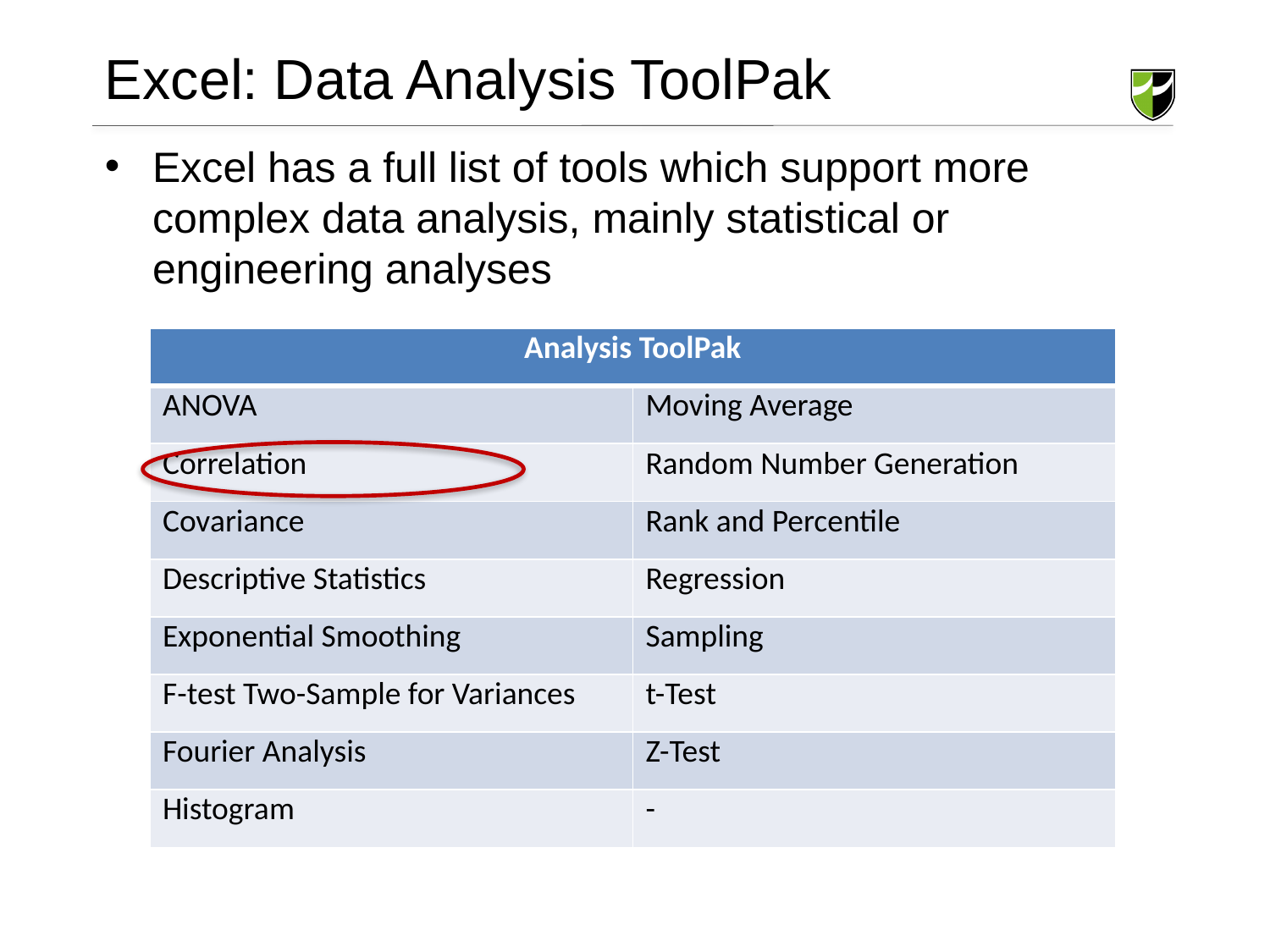

# Excel: Data Analysis ToolPak
Excel has a full list of tools which support more complex data analysis, mainly statistical or engineering analyses
| Analysis ToolPak |  |
| --- | --- |
| ANOVA | Moving Average |
| Correlation | Random Number Generation |
| Covariance | Rank and Percentile |
| Descriptive Statistics | Regression |
| Exponential Smoothing | Sampling |
| F-test Two-Sample for Variances | t-Test |
| Fourier Analysis | Z-Test |
| Histogram | - |